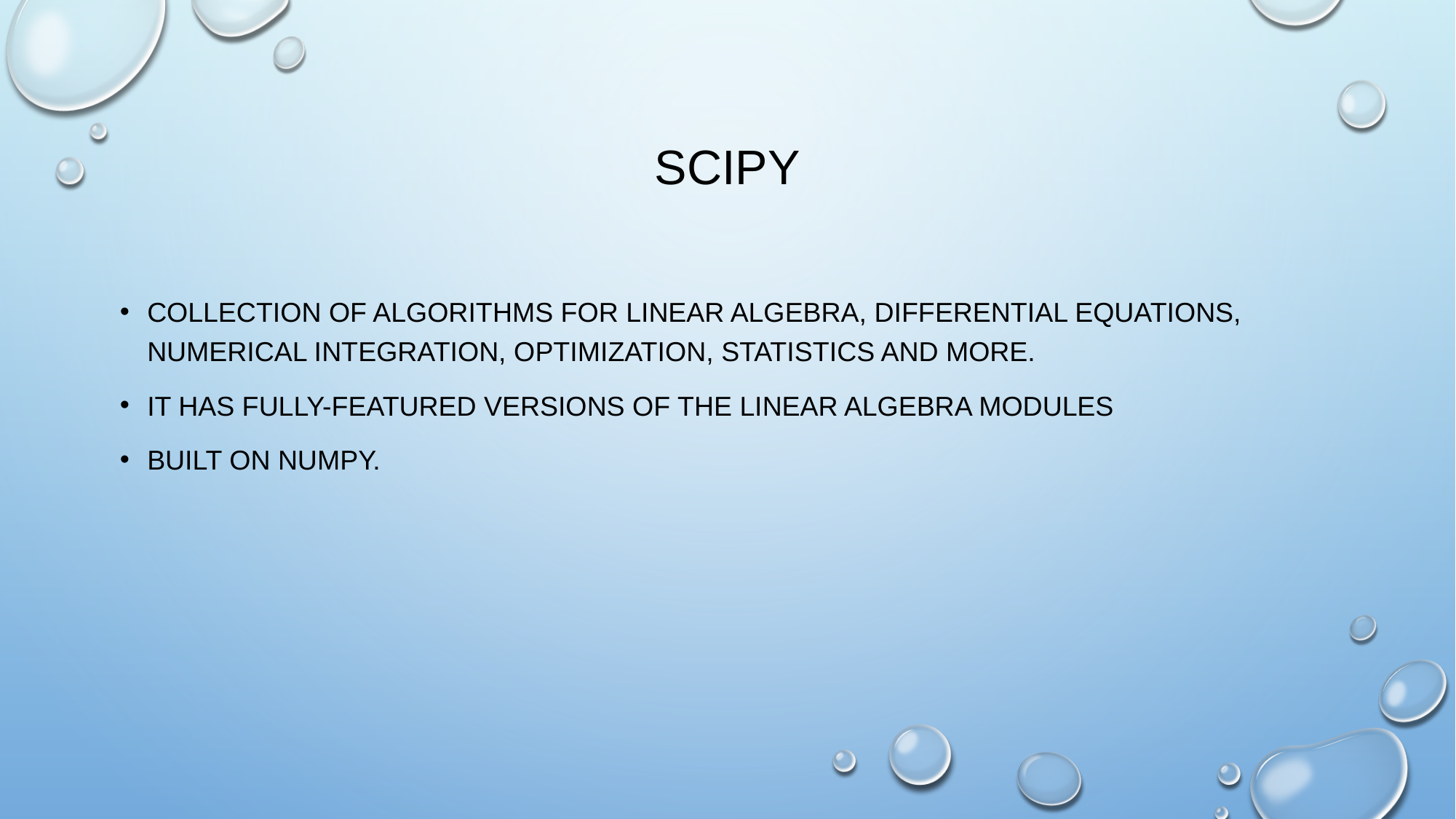

# SCIpy
collection of algorithms for linear algebra, differential equations, numerical integration, optimization, statistics and more.
It has fully-featured versions of the linear algebra modules
built on NumPy.